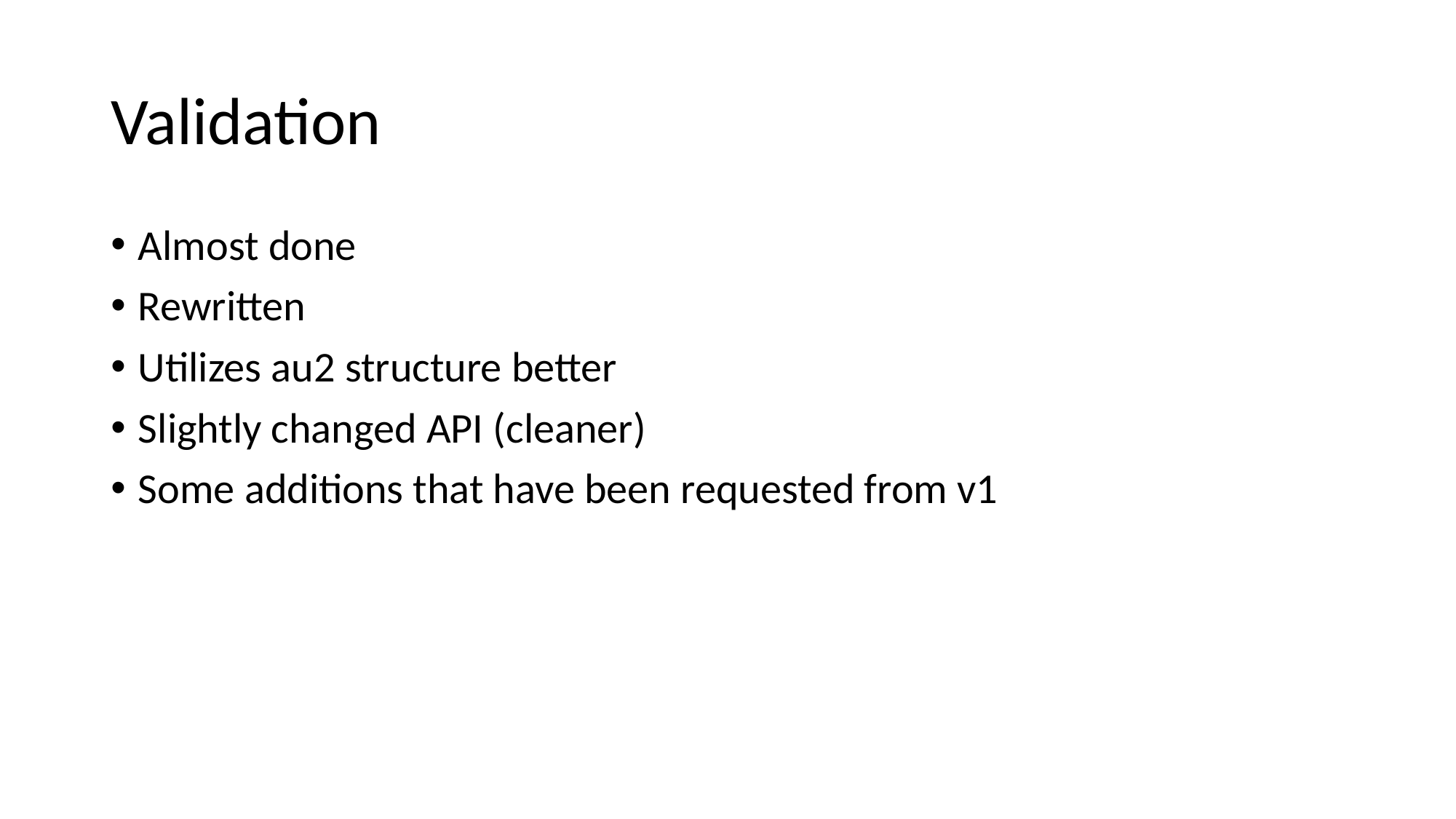

# Validation
Almost done
Rewritten
Utilizes au2 structure better
Slightly changed API (cleaner)
Some additions that have been requested from v1